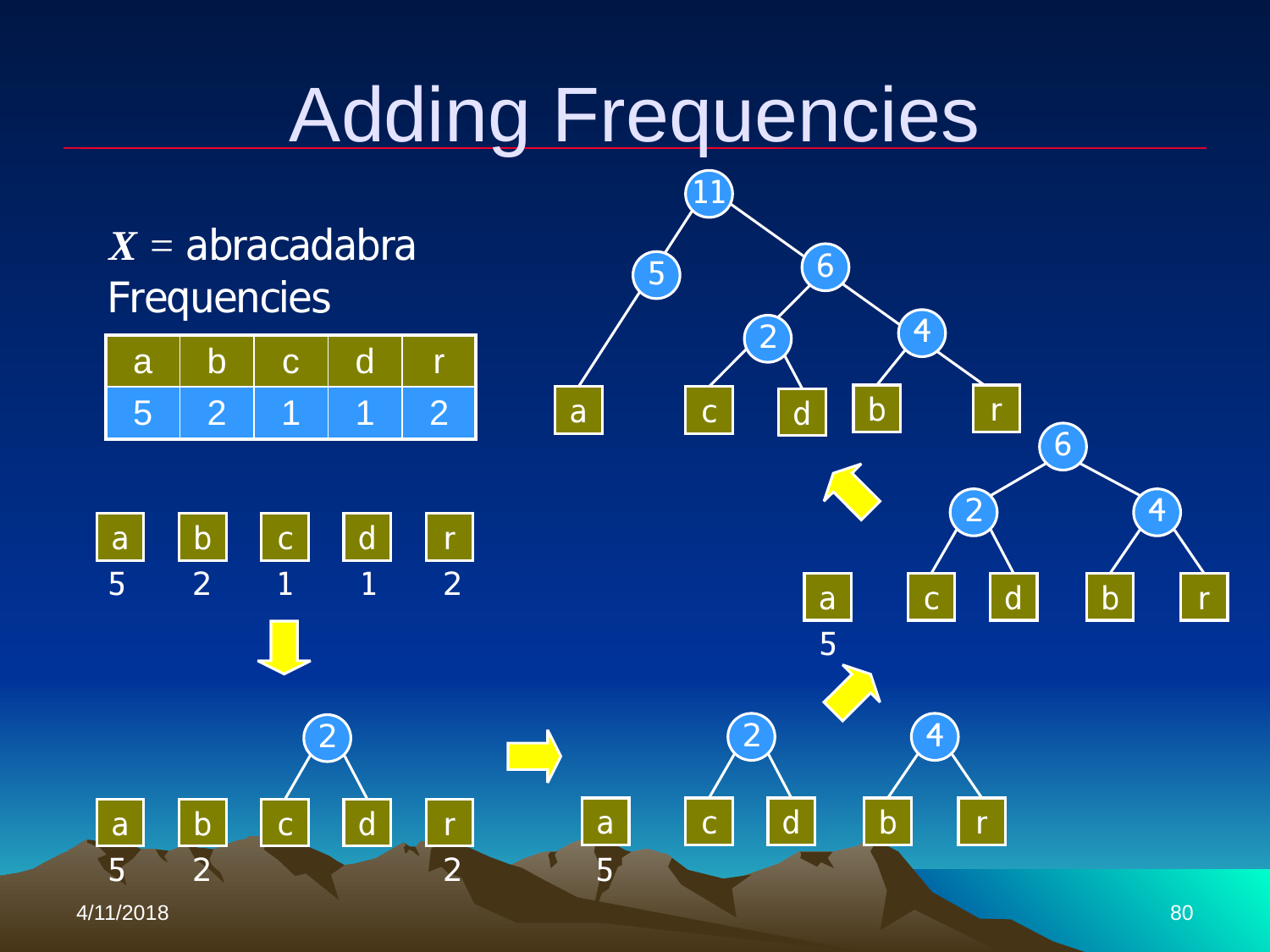

# Adding Frequencies
11
X = abracadabra
6
5
Frequencies
4
2
| a | b | c | d | r |
| --- | --- | --- | --- | --- |
| 5 | 2 | 1 | 1 | 2 |
b
r
a
c
d
6

2
4
a
b
c
d
r
5
2
1
1
2
a
c
d
b
r
5

2
4
a
c
d
b
r
5
2
a
b
c
d
r
5
2
2

4/11/2018
80